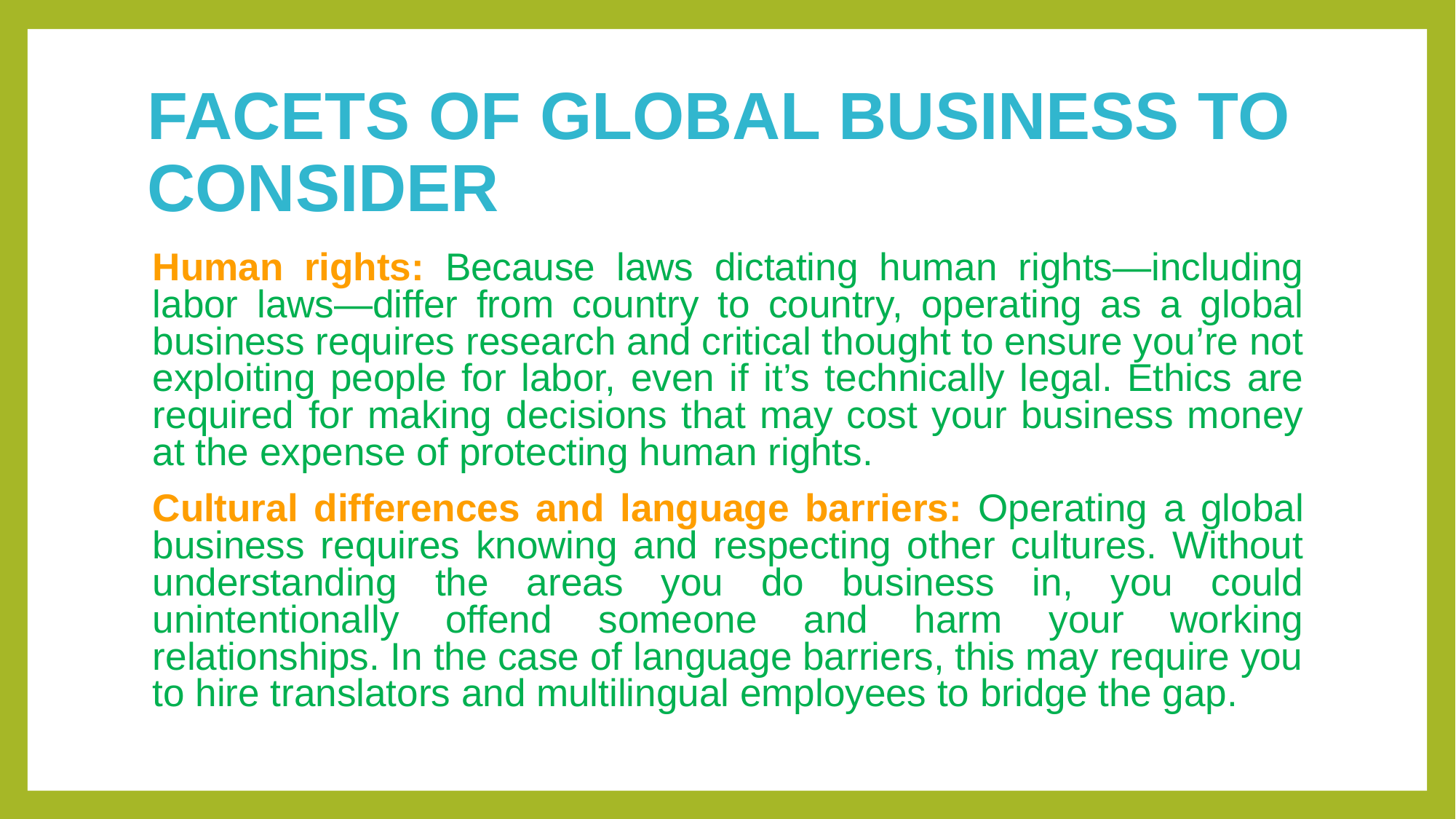

Human rights: Because laws dictating human rights—including labor laws—differ from country to country, operating as a global business requires research and critical thought to ensure you’re not exploiting people for labor, even if it’s technically legal. Ethics are required for making decisions that may cost your business money at the expense of protecting human rights.
Cultural differences and language barriers: Operating a global business requires knowing and respecting other cultures. Without understanding the areas you do business in, you could unintentionally offend someone and harm your working relationships. In the case of language barriers, this may require you to hire translators and multilingual employees to bridge the gap.

# FACETS OF GLOBAL BUSINESS TO CONSIDER
Human rights: Because laws dictating human rights—including labor laws—differ from country to country, operating as a global business requires research and critical thought to ensure you’re not exploiting people for labor, even if it’s technically legal. Ethics are required for making decisions that may cost your business money at the expense of protecting human rights.
Cultural differences and language barriers: Operating a global business requires knowing and respecting other cultures. Without understanding the areas you do business in, you could unintentionally offend someone and harm your working relationships. In the case of language barriers, this may require you to hire translators and multilingual employees to bridge the gap.